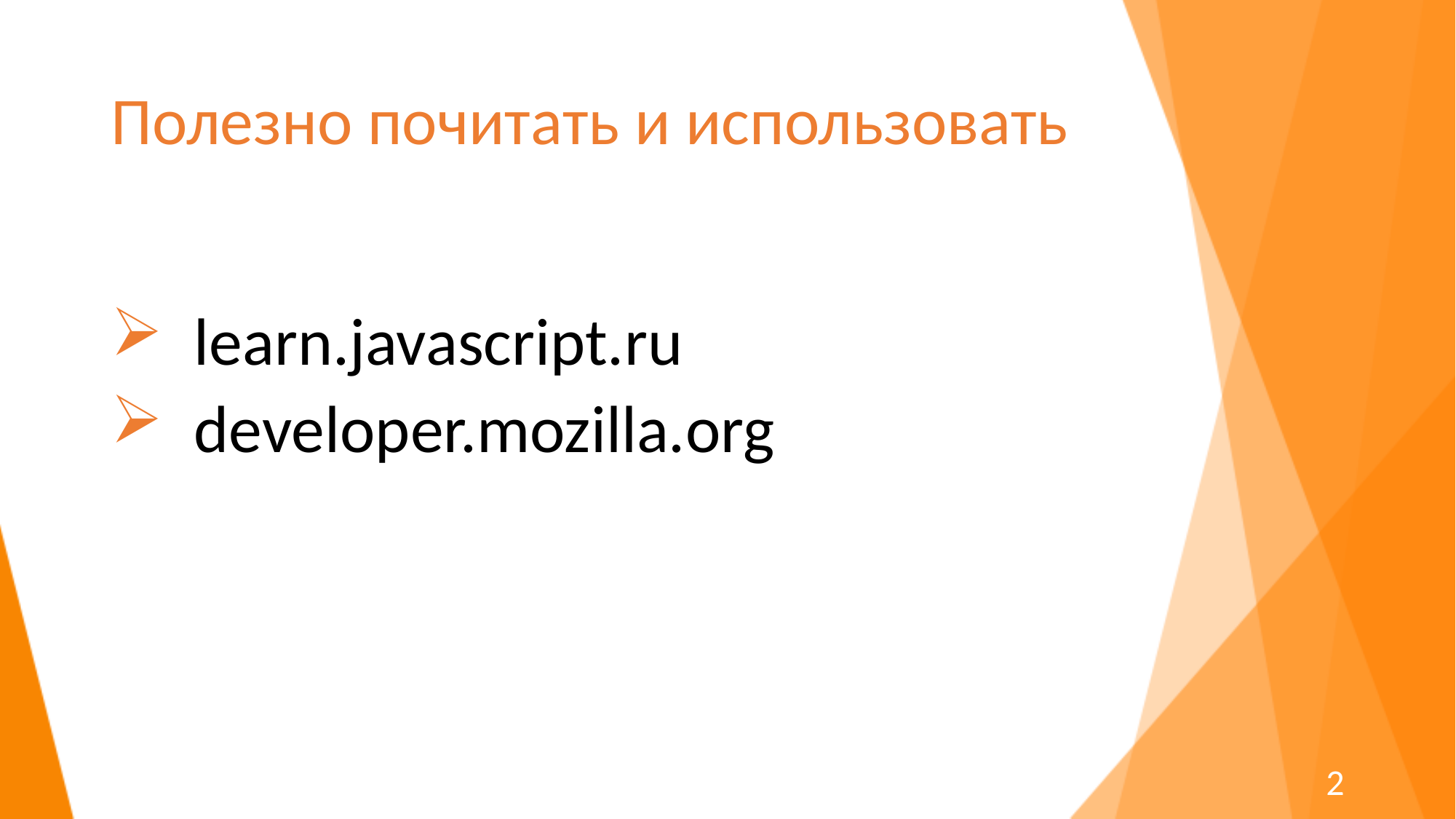

# Полезно почитать и использовать
  learn.javascript.ru
  developer.mozilla.org
2